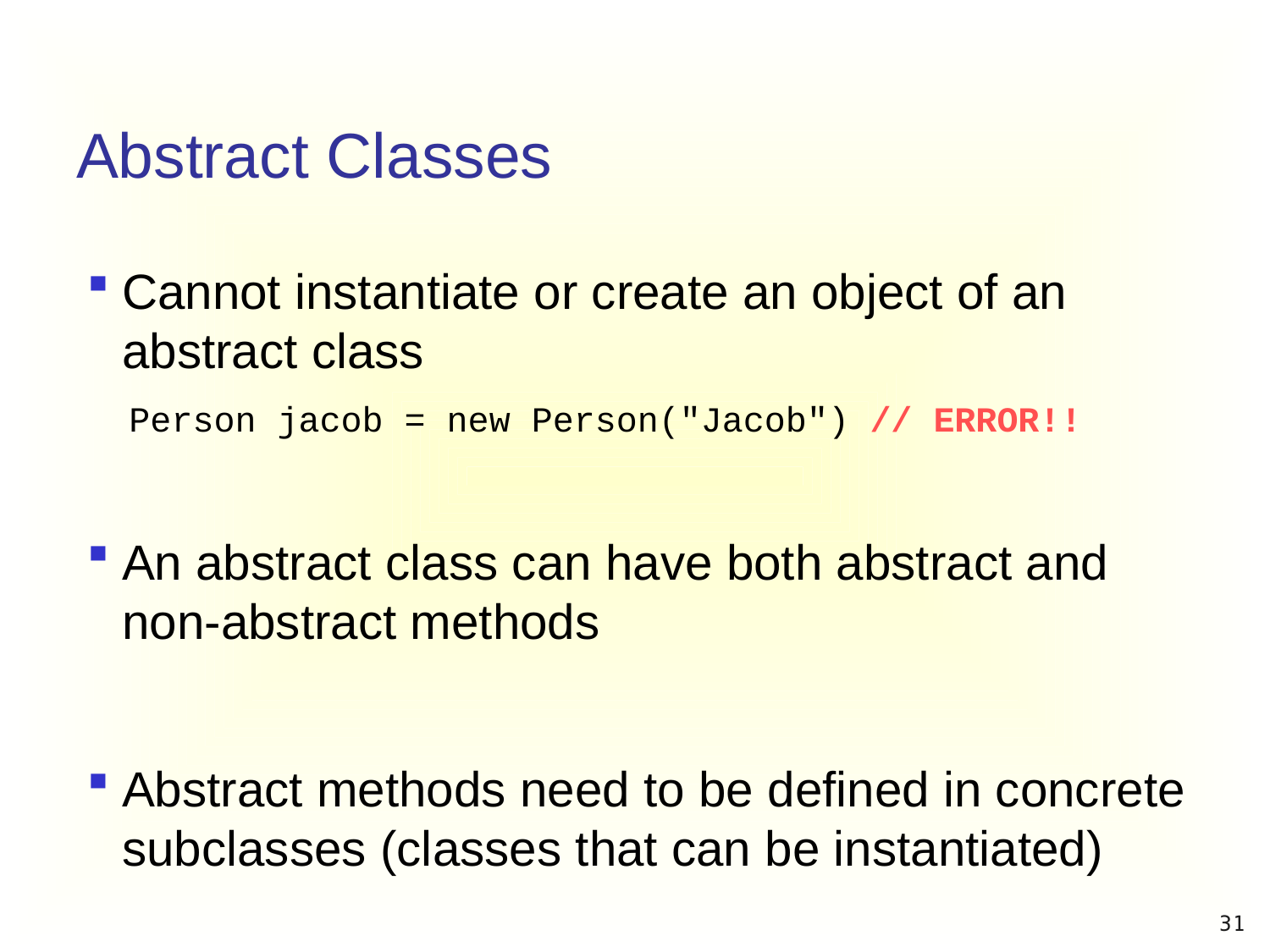

# Abstract Classes
Cannot instantiate or create an object of an abstract class
  Person jacob = new Person("Jacob") // ERROR!!

An abstract class can have both abstract and non-abstract methods

Abstract methods need to be defined in concrete subclasses (classes that can be instantiated)
31